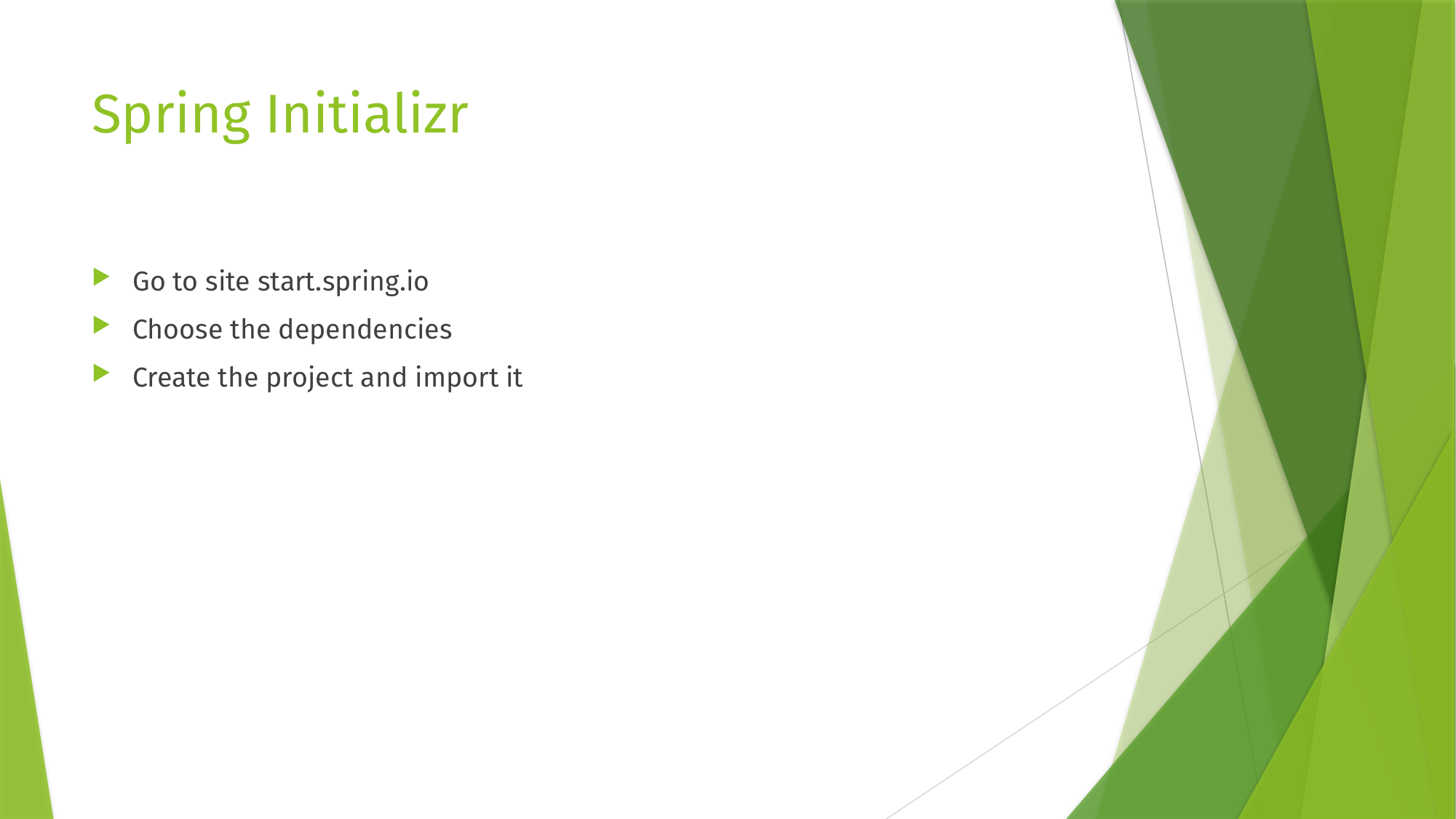

# Spring Initializr
Go to site start.spring.io
Choose the dependencies
Create the project and import it